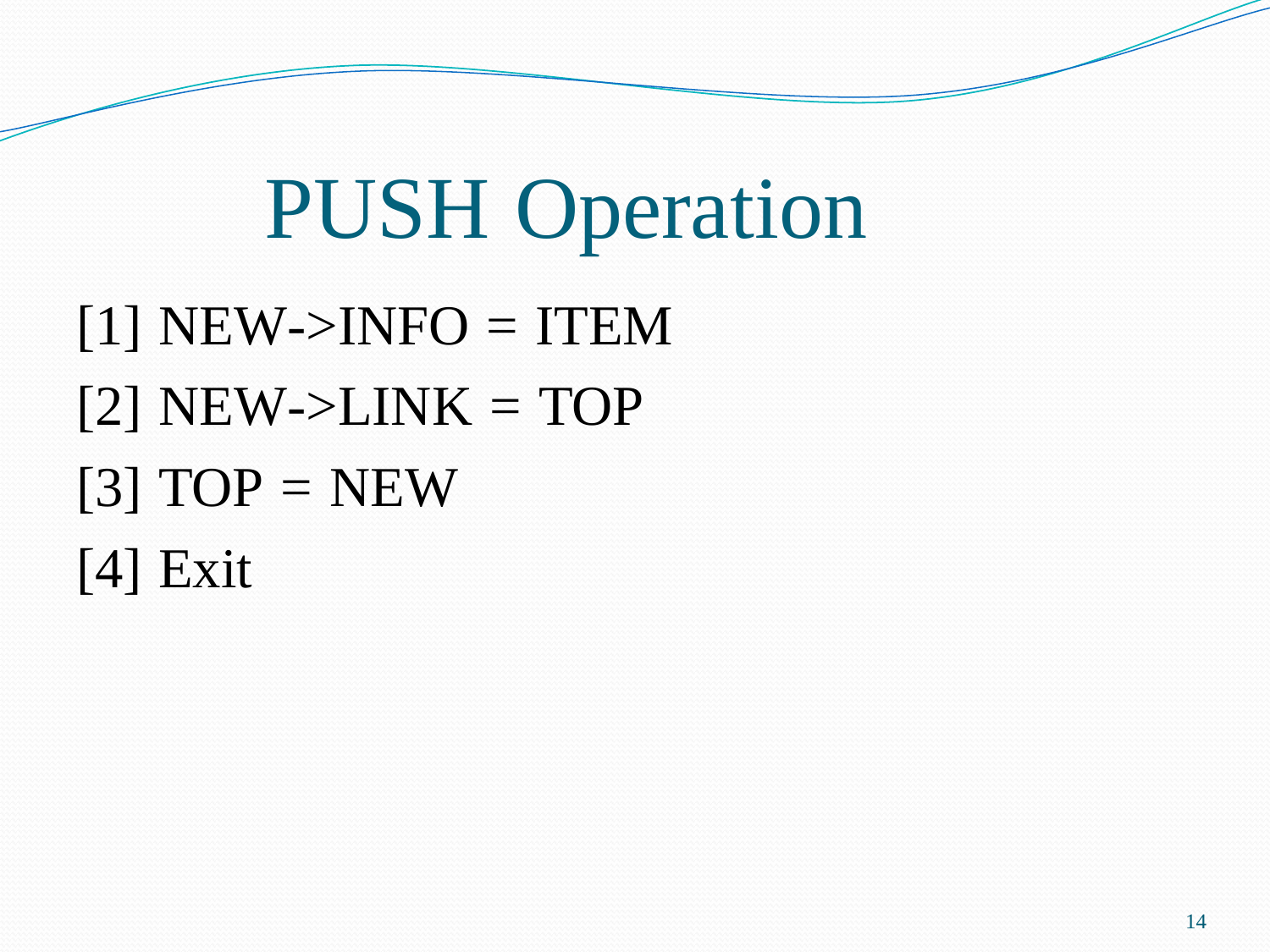

# PUSH Operation
[1] NEW->INFO = ITEM [2] NEW->LINK = TOP
[3] TOP = NEW
[4] Exit
14